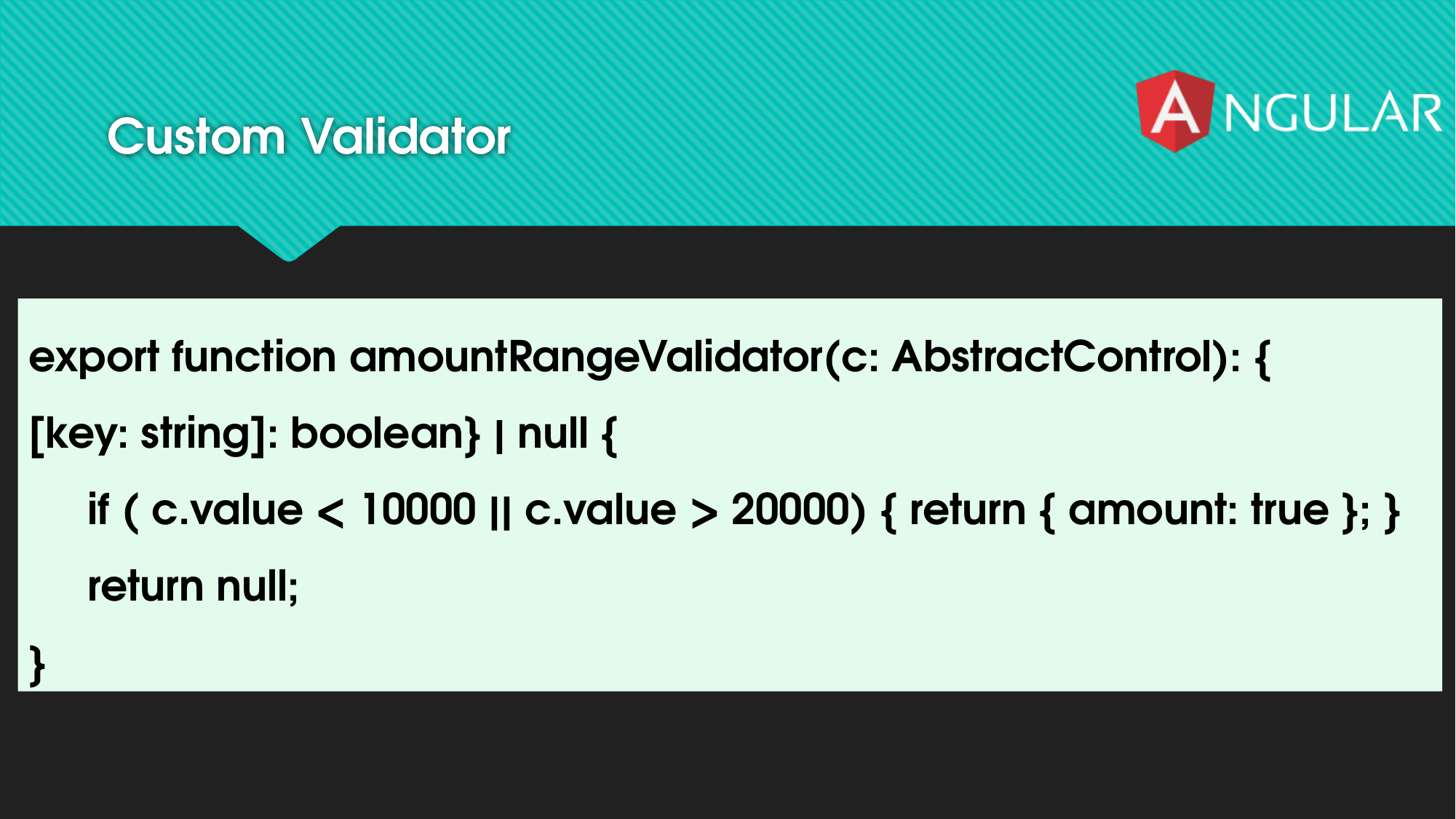

# Custom Validator
export function amountRangeValidator(c: AbstractControl): {
[key: string]: boolean} | null {
     if ( c.value < 10000 || c.value > 20000) { return { amount: true }; }
     return null;
}